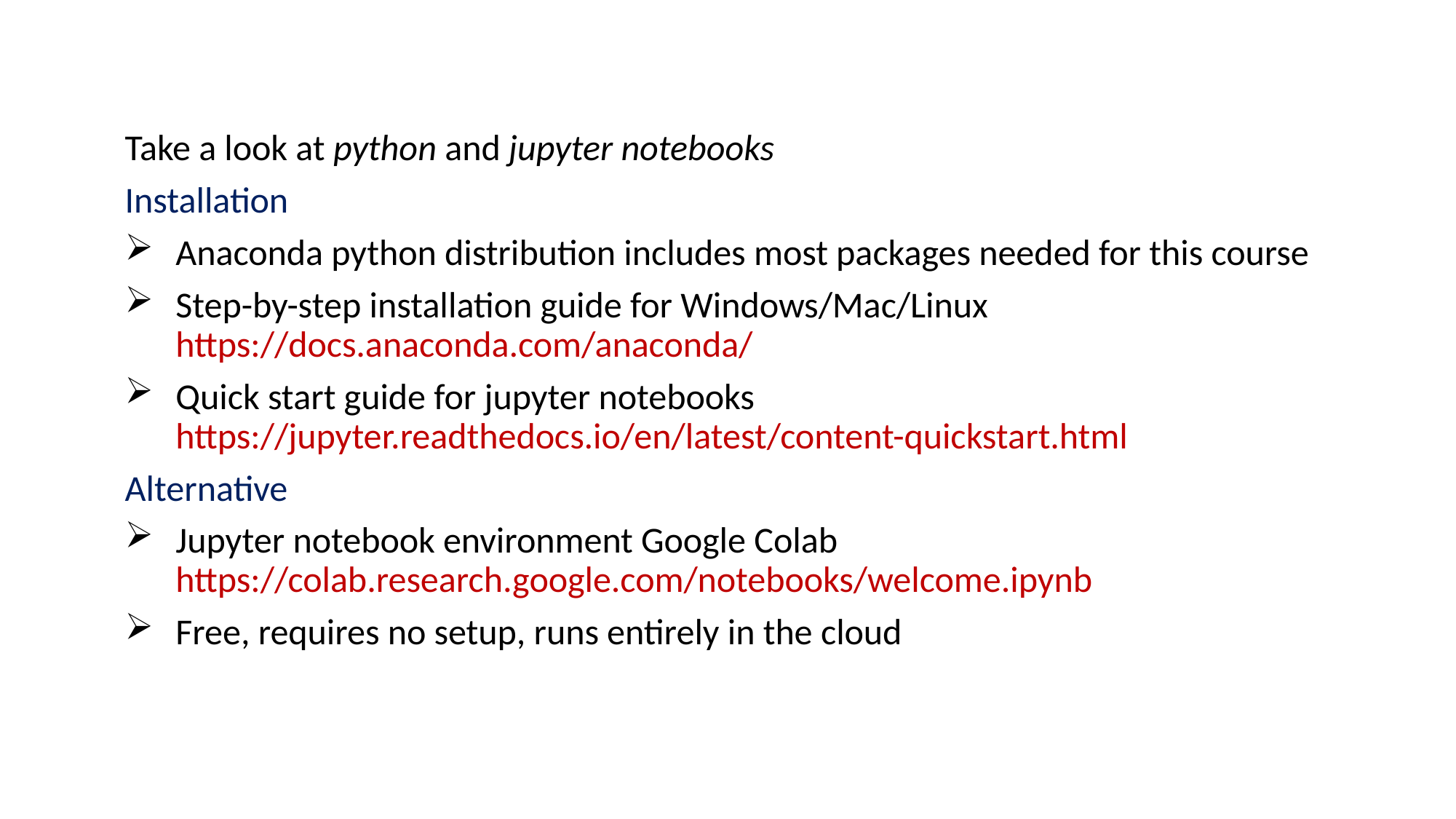

Take a look at python and jupyter notebooks
Installation
Anaconda python distribution includes most packages needed for this course
Step-by-step installation guide for Windows/Mac/Linux https://docs.anaconda.com/anaconda/
Quick start guide for jupyter notebooks https://jupyter.readthedocs.io/en/latest/content-quickstart.html
Alternative
Jupyter notebook environment Google Colab https://colab.research.google.com/notebooks/welcome.ipynb
Free, requires no setup, runs entirely in the cloud